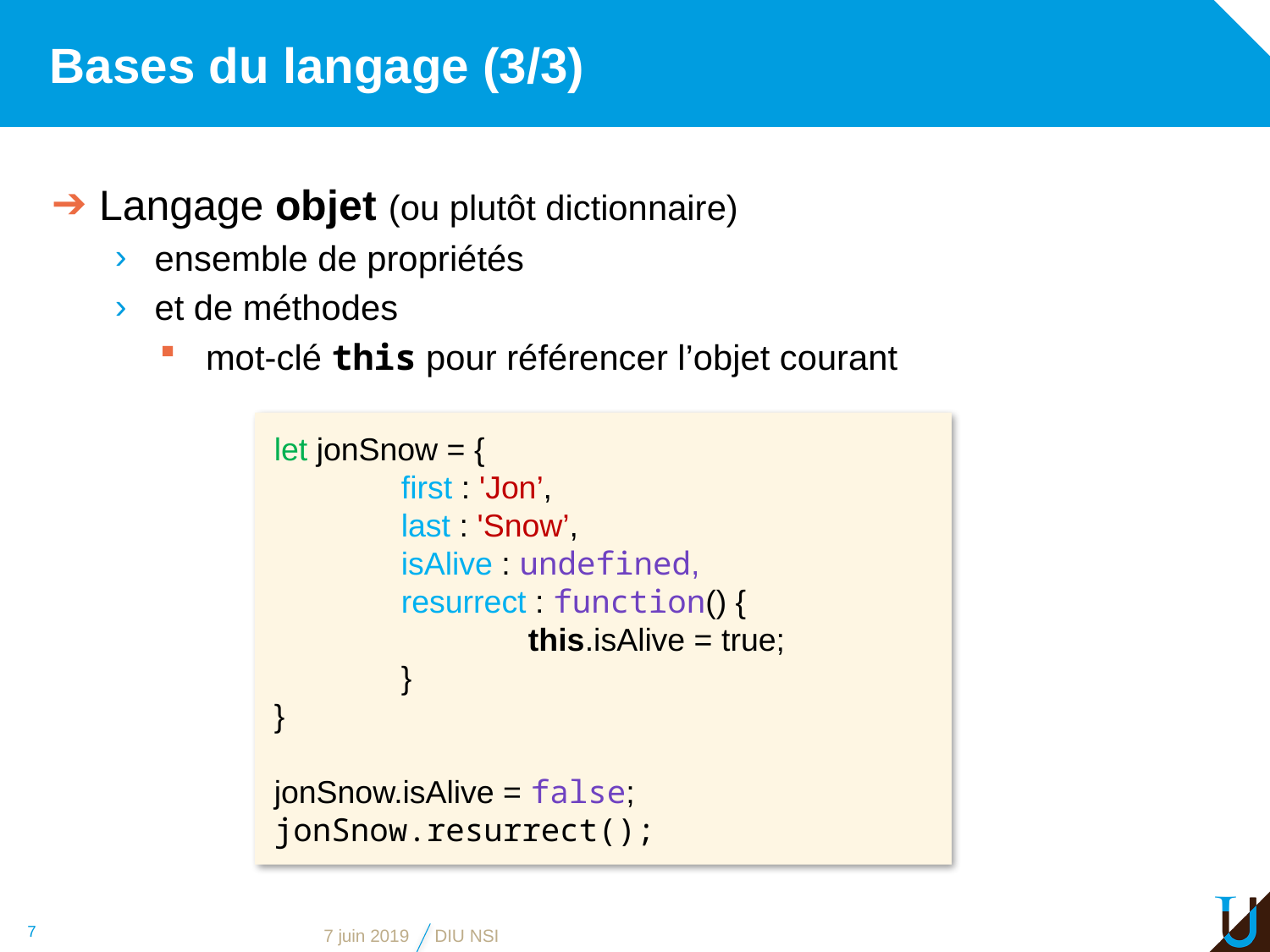

# Bases du langage (3/3)
Langage objet (ou plutôt dictionnaire)
ensemble de propriétés
et de méthodes
mot-clé this pour référencer l’objet courant

let jonSnow = {
	first : 'Jon’,
	last : 'Snow’,
	isAlive : undefined,
	resurrect : function() { 				this.isAlive = true;
	}
}

jonSnow.isAlive = false;
jonSnow.resurrect();
7
7 juin 2019
DIU NSI